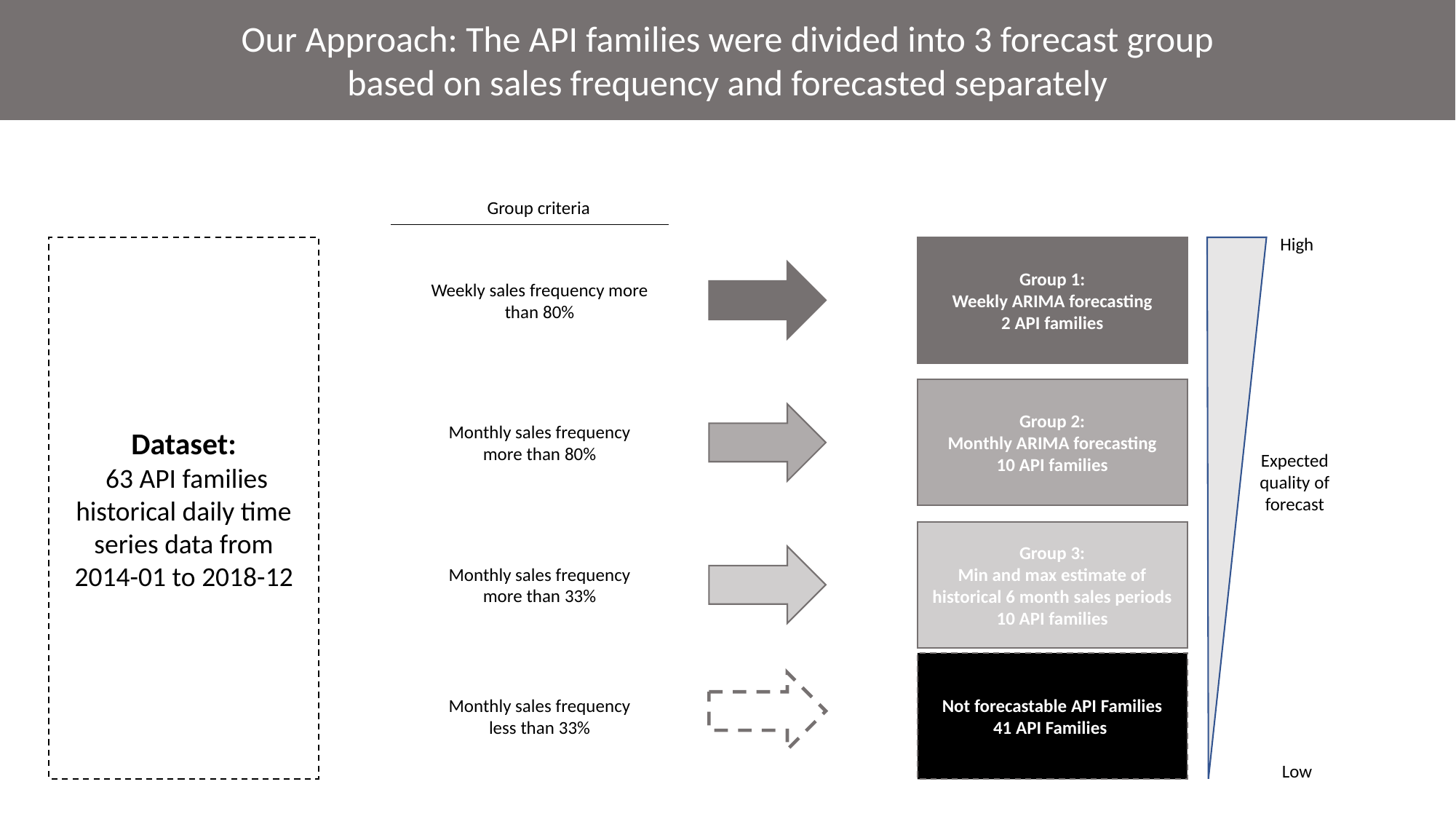

Our Approach: The API families were divided into 3 forecast group
based on sales frequency and forecasted separately
Group criteria
High
Dataset:
 63 API families
historical daily time series data from
2014-01 to 2018-12

Weekly sales frequency more than 80%
Group 1:
Weekly ARIMA forecasting
2 API families

Group 2:
Monthly ARIMA forecasting
10 API families
Monthly sales frequency more than 80%

Expected quality of forecast
Monthly sales frequency
more than 33%
Group 3:
Min and max estimate of historical 6 month sales periods
10 API families

Monthly sales frequency
less than 33%
Not forecastable API Families
41 API Families

Low